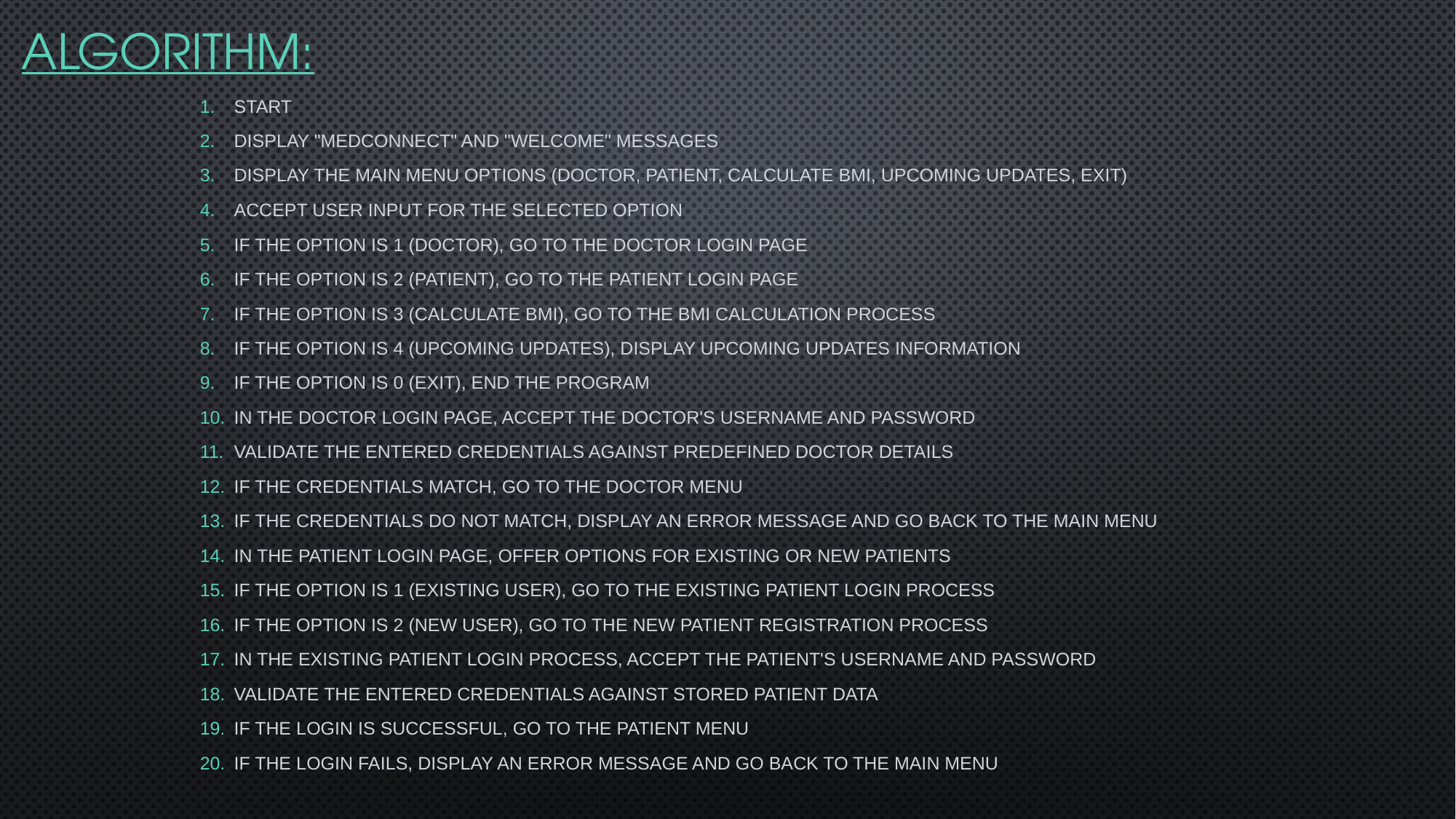

# ALGORITHM:
Start
Display "MEDCONNECT" and "WELCOME" messages
Display the main menu options (Doctor, Patient, Calculate BMI, Upcoming Updates, Exit)
Accept user input for the selected option
If the option is 1 (Doctor), go to the doctor login page
If the option is 2 (Patient), go to the patient login page
If the option is 3 (Calculate BMI), go to the BMI calculation process
If the option is 4 (Upcoming Updates), display upcoming updates information
If the option is 0 (Exit), end the program
In the doctor login page, accept the doctor's username and password
Validate the entered credentials against predefined doctor details
If the credentials match, go to the doctor menu
If the credentials do not match, display an error message and go back to the main menu
In the patient login page, offer options for existing or new patients
If the option is 1 (Existing User), go to the existing patient login process
If the option is 2 (New User), go to the new patient registration process
In the existing patient login process, accept the patient's username and password
Validate the entered credentials against stored patient data
If the login is successful, go to the patient menu
If the login fails, display an error message and go back to the main menu